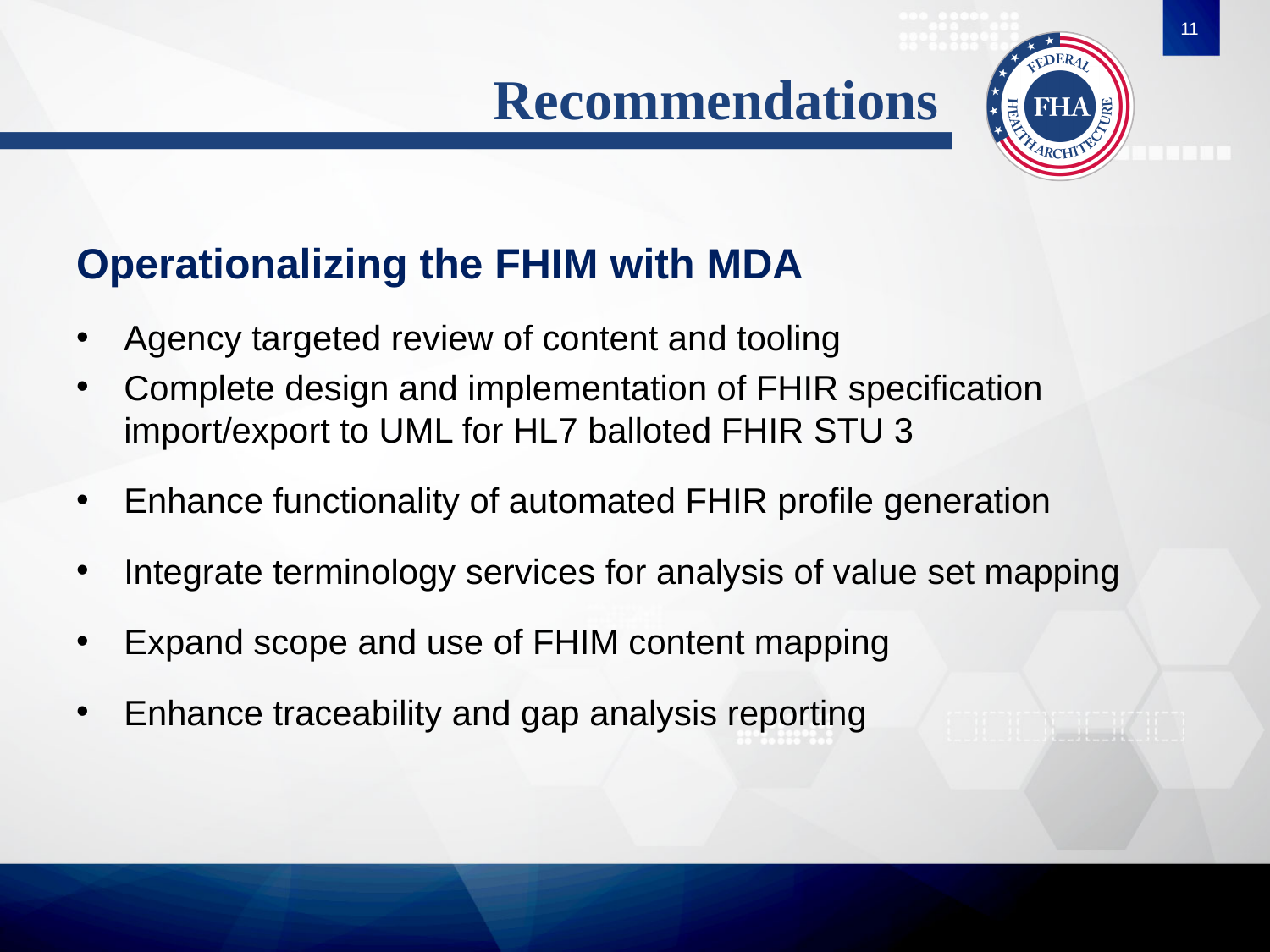

11
# Recommendations
Operationalizing the FHIM with MDA
Agency targeted review of content and tooling
Complete design and implementation of FHIR specification import/export to UML for HL7 balloted FHIR STU 3
Enhance functionality of automated FHIR profile generation
Integrate terminology services for analysis of value set mapping
Expand scope and use of FHIM content mapping
Enhance traceability and gap analysis reporting